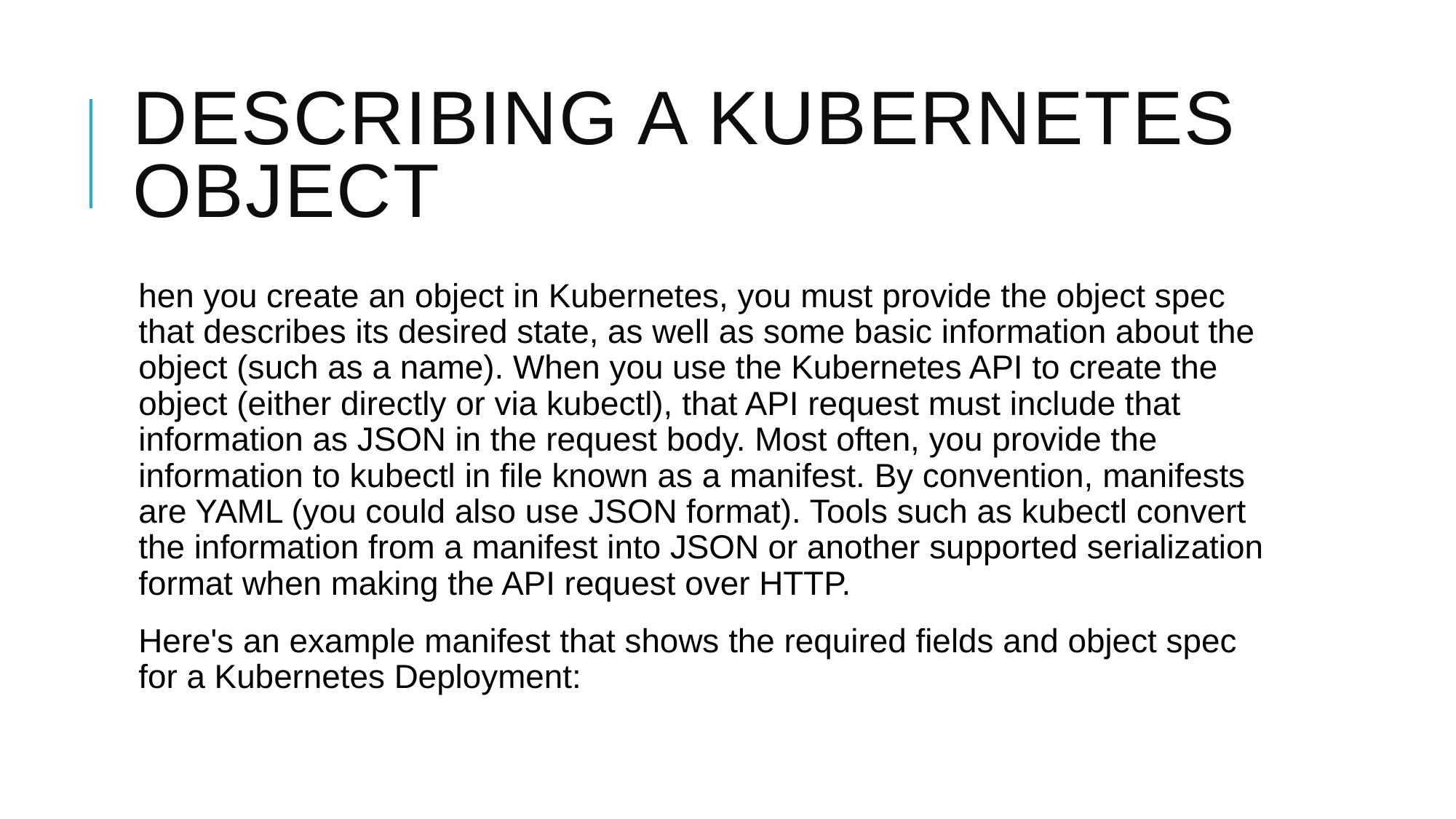

# Describing a Kubernetes object
hen you create an object in Kubernetes, you must provide the object spec that describes its desired state, as well as some basic information about the object (such as a name). When you use the Kubernetes API to create the object (either directly or via kubectl), that API request must include that information as JSON in the request body. Most often, you provide the information to kubectl in file known as a manifest. By convention, manifests are YAML (you could also use JSON format). Tools such as kubectl convert the information from a manifest into JSON or another supported serialization format when making the API request over HTTP.
Here's an example manifest that shows the required fields and object spec for a Kubernetes Deployment: